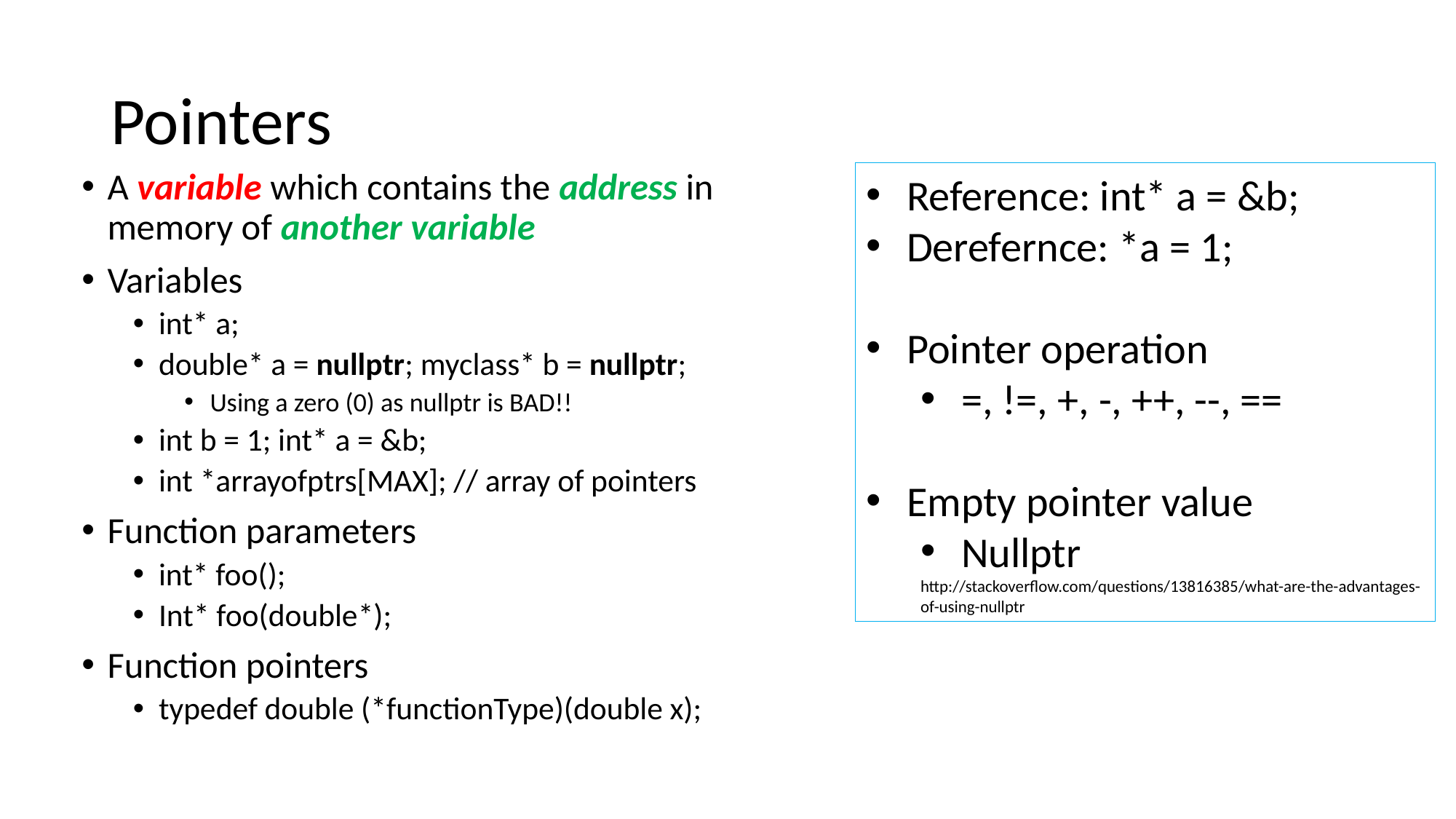

# Pointers
A variable which contains the address in memory of another variable
Variables
int* a;
double* a = nullptr; myclass* b = nullptr;
Using a zero (0) as nullptr is BAD!!
int b = 1; int* a = &b;
int *arrayofptrs[MAX]; // array of pointers
Function parameters
int* foo();
Int* foo(double*);
Function pointers
typedef double (*functionType)(double x);
Reference: int* a = &b;
Derefernce: *a = 1;

Pointer operation
=, !=, +, -, ++, --, ==

Empty pointer value
Nullptr
http://stackoverflow.com/questions/13816385/what-are-the-advantages-of-using-nullptr